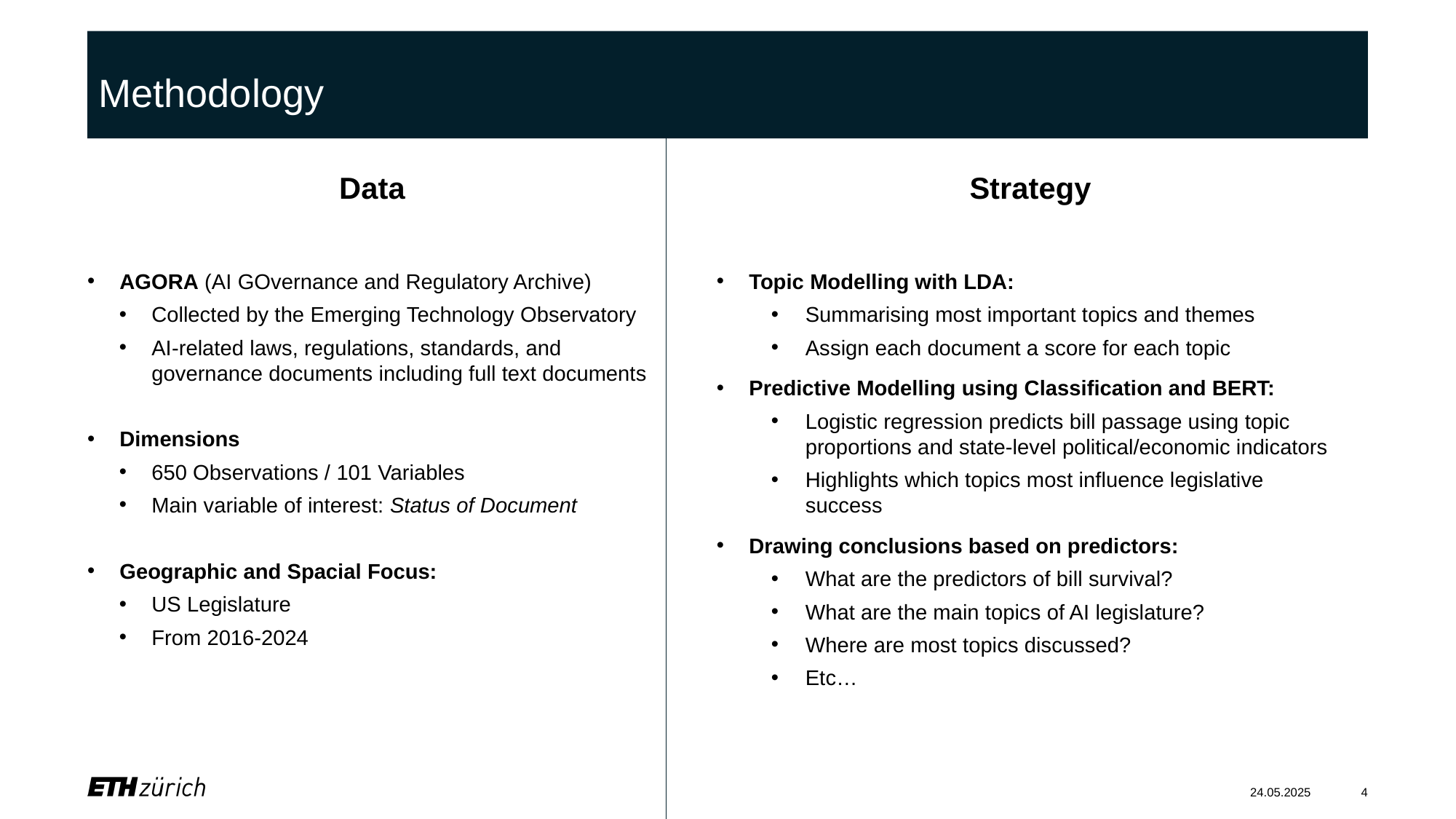

Methodology
Data

AGORA (AI GOvernance and Regulatory Archive)
Collected by the Emerging Technology Observatory
AI-related laws, regulations, standards, and governance documents including full text documents
Dimensions
650 Observations / 101 Variables
Main variable of interest: Status of Document
Geographic and Spacial Focus:
US Legislature
From 2016-2024

Strategy

Topic Modelling with LDA:
Summarising most important topics and themes
Assign each document a score for each topic
Predictive Modelling using Classification and BERT:
Logistic regression predicts bill passage using topic proportions and state-level political/economic indicators
Highlights which topics most influence legislative success
Drawing conclusions based on predictors:
What are the predictors of bill survival?
What are the main topics of AI legislature?
Where are most topics discussed?
Etc…

24.05.2025
4